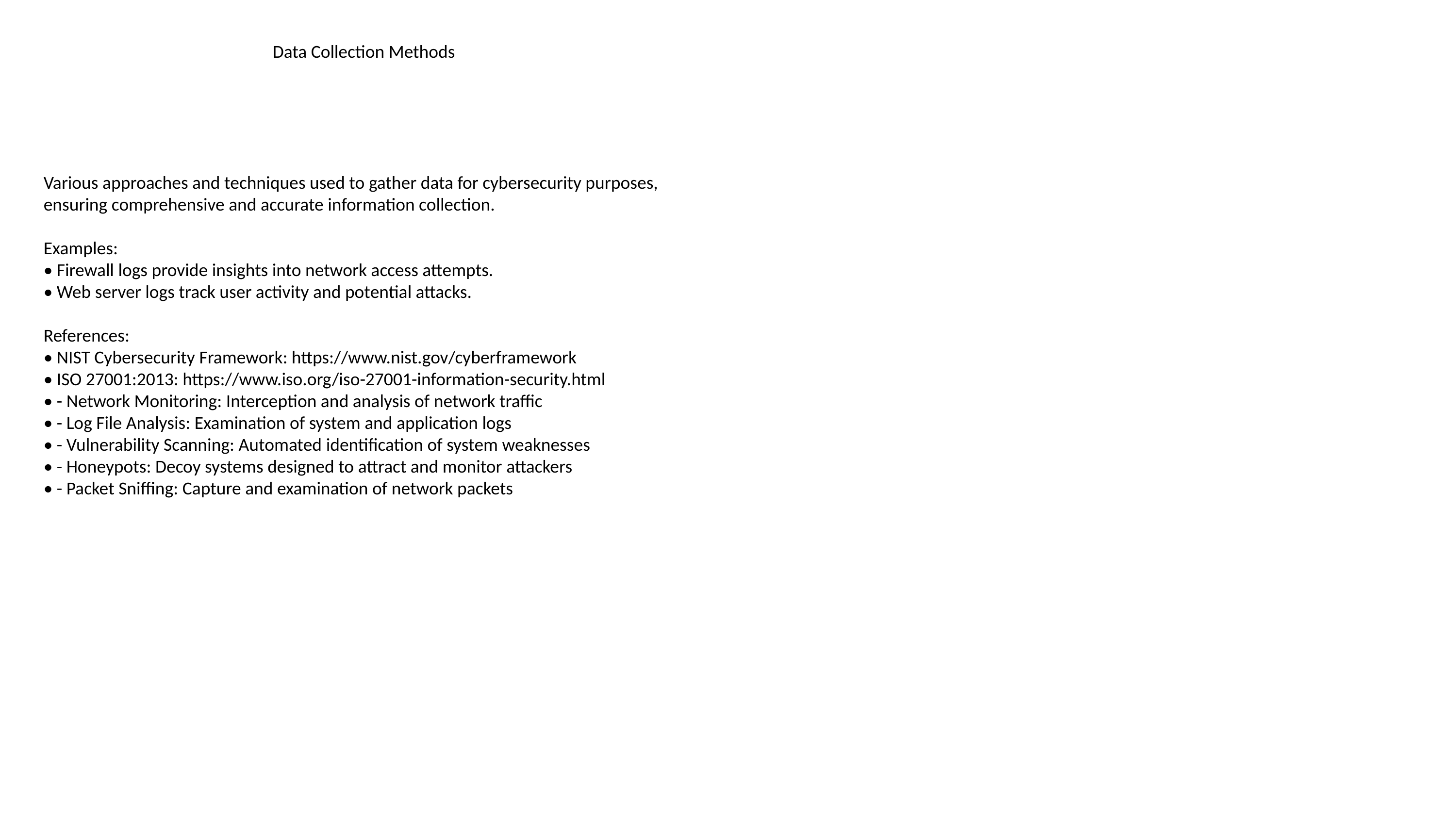

#
Data Collection Methods

Various approaches and techniques used to gather data for cybersecurity purposes, ensuring comprehensive and accurate information collection.
Examples:
• Firewall logs provide insights into network access attempts.
• Web server logs track user activity and potential attacks.
References:
• NIST Cybersecurity Framework: https://www.nist.gov/cyberframework
• ISO 27001:2013: https://www.iso.org/iso-27001-information-security.html
• - Network Monitoring: Interception and analysis of network traffic
• - Log File Analysis: Examination of system and application logs
• - Vulnerability Scanning: Automated identification of system weaknesses
• - Honeypots: Decoy systems designed to attract and monitor attackers
• - Packet Sniffing: Capture and examination of network packets